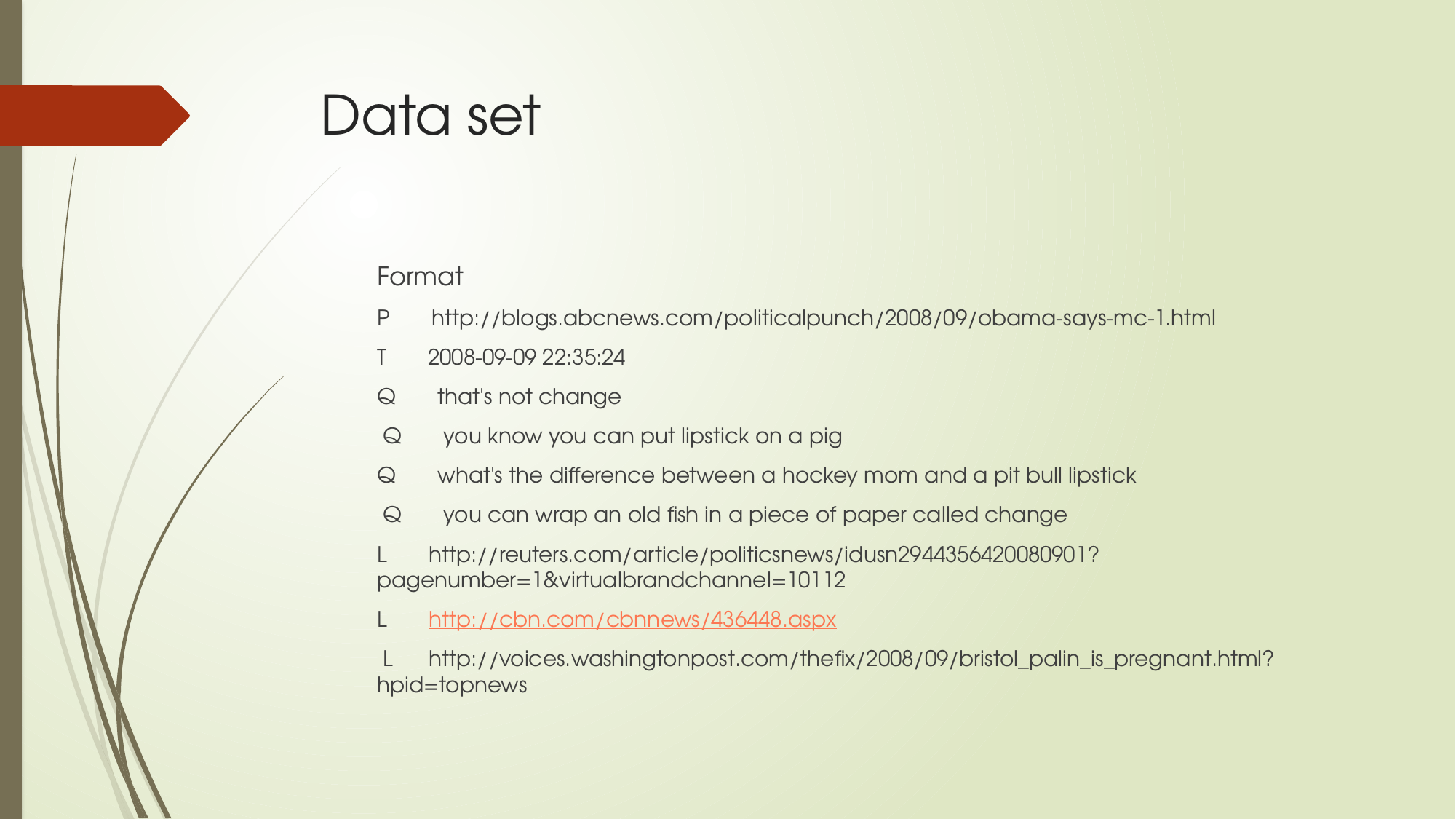

# Data set
Format
P       http://blogs.abcnews.com/politicalpunch/2008/09/obama-says-mc-1.html
T       2008-09-09 22:35:24
Q       that's not change
 Q       you know you can put lipstick on a pig
Q       what's the difference between a hockey mom and a pit bull lipstick
 Q       you can wrap an old fish in a piece of paper called change
L       http://reuters.com/article/politicsnews/idusn2944356420080901?pagenumber=1&virtualbrandchannel=10112
L       http://cbn.com/cbnnews/436448.aspx
 L      http://voices.washingtonpost.com/thefix/2008/09/bristol_palin_is_pregnant.html?hpid=topnews